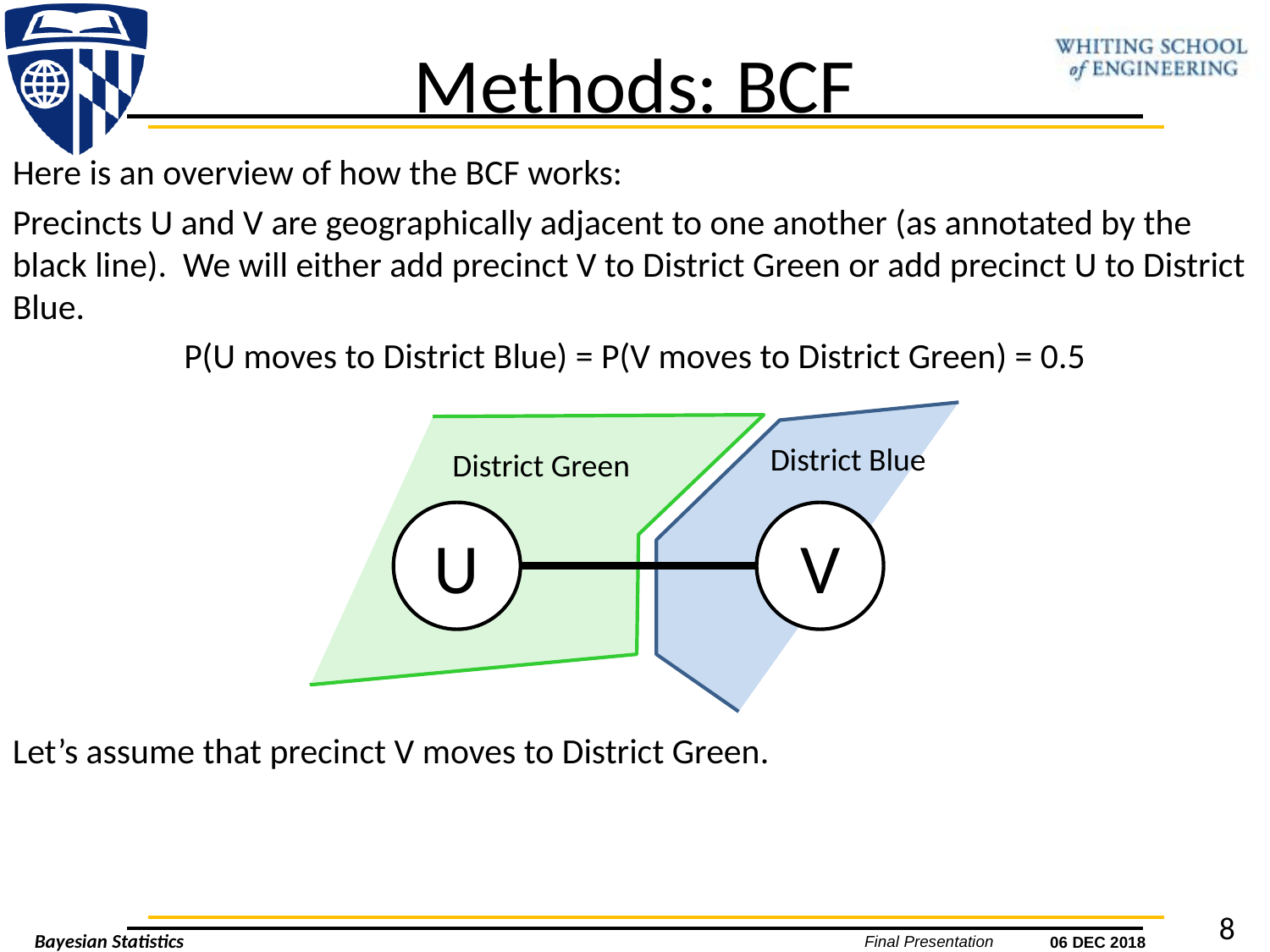

# Methods: BCF
Here is an overview of how the BCF works:
Precincts U and V are geographically adjacent to one another (as annotated by the black line).  We will either add precinct V to District Green or add precinct U to District Blue.
P(U moves to District Blue) = P(V moves to District Green) = 0.5

Let’s assume that precinct V moves to District Green.

District Blue
District Green
U
V
8